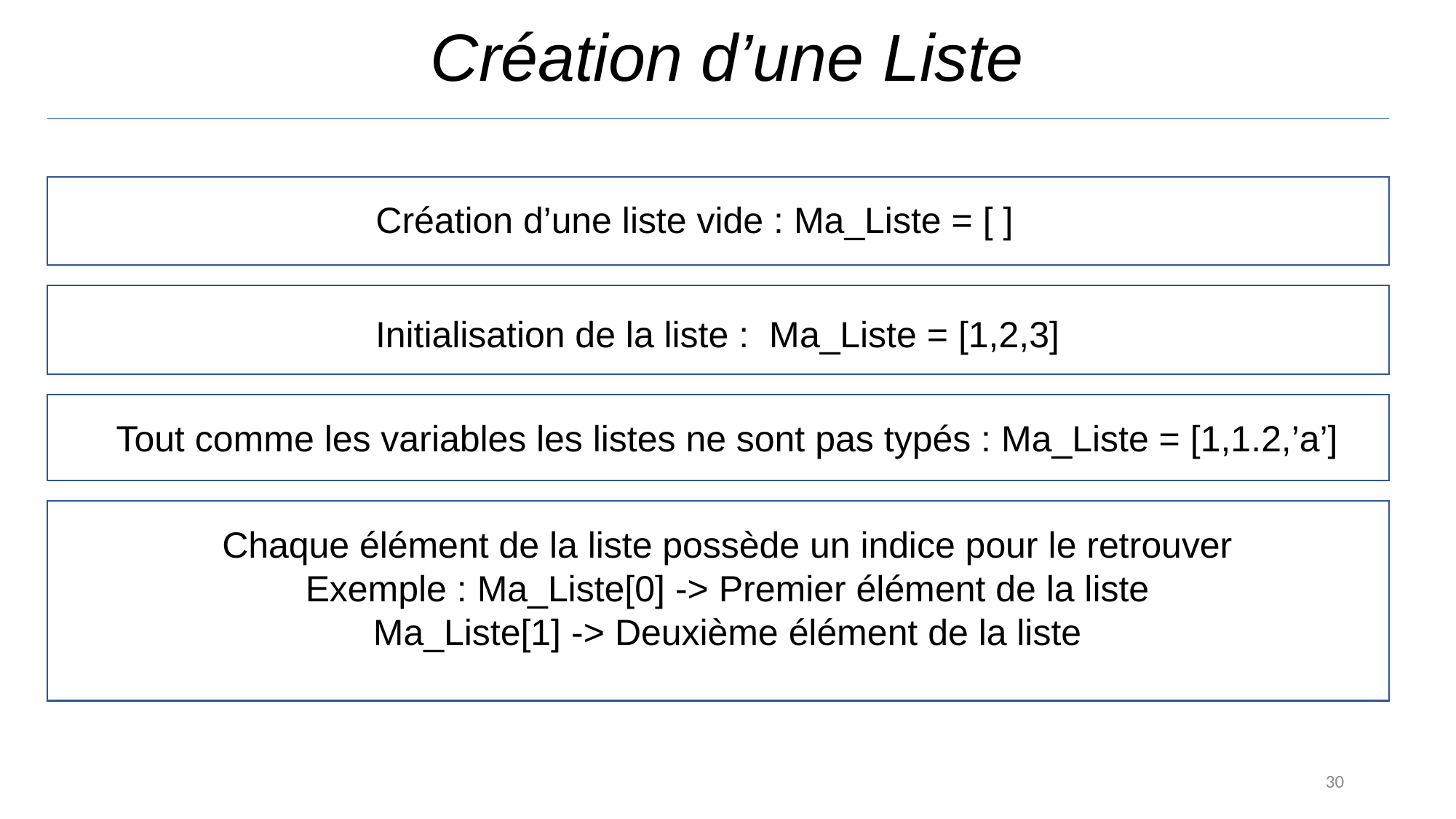

# Création d’une Liste

Création d’une liste vide : Ma_Liste = [ ]

Initialisation de la liste :  Ma_Liste = [1,2,3]

Tout comme les variables les listes ne sont pas typés : Ma_Liste = [1,1.2,’a’]

Chaque élément de la liste possède un indice pour le retrouver
Exemple : Ma_Liste[0] -> Premier élément de la liste
Ma_Liste[1] -> Deuxième élément de la liste
30